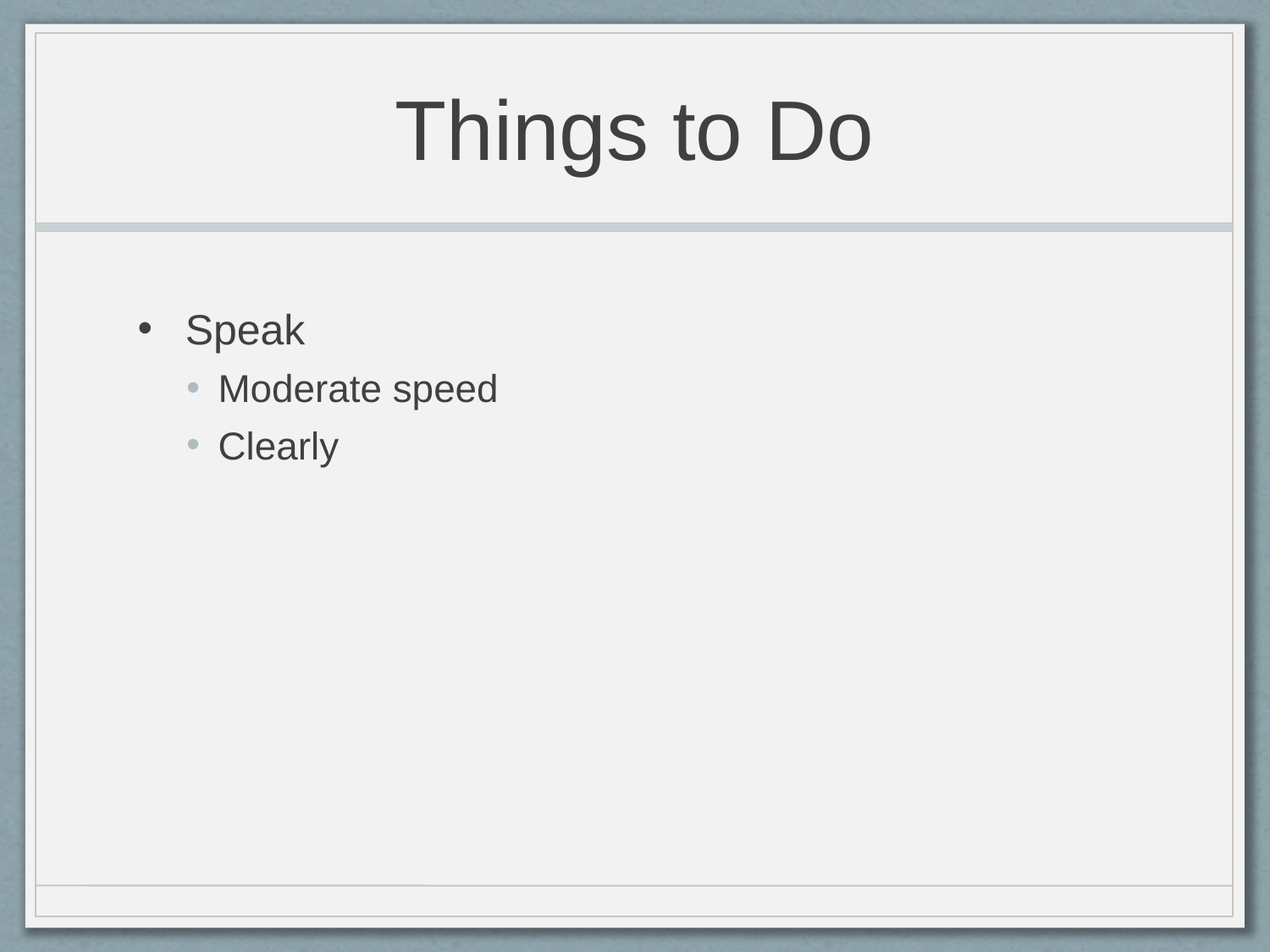

# Things to Do
Speak
Moderate speed
Clearly